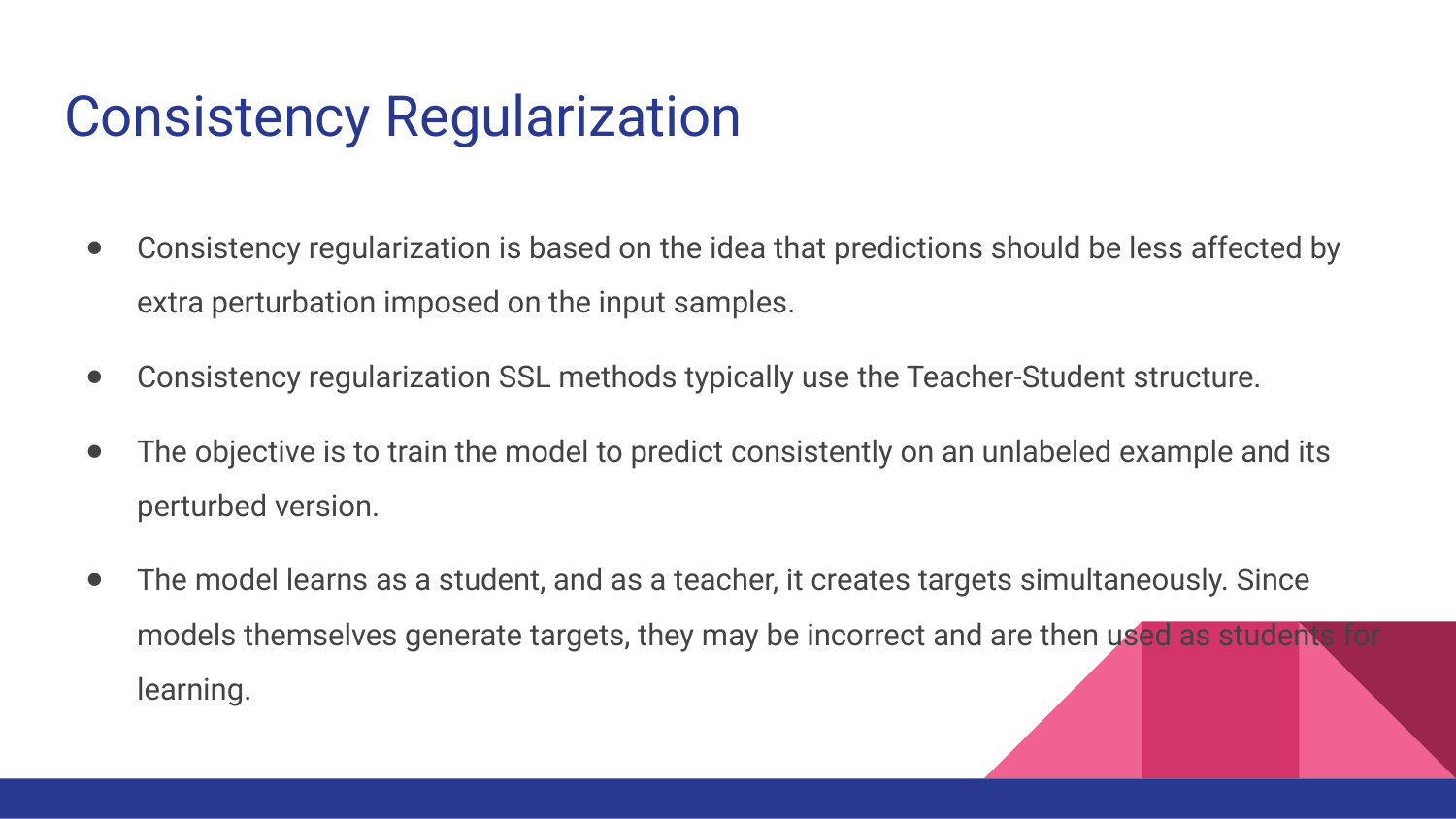

# Consistency Regularization

Consistency regularization is based on the idea that predictions should be less affected by extra perturbation imposed on the input samples.
Consistency regularization SSL methods typically use the Teacher-Student structure.
The objective is to train the model to predict consistently on an unlabeled example and its perturbed version.
The model learns as a student, and as a teacher, it creates targets simultaneously. Since models themselves generate targets, they may be incorrect and are then used as students for learning.